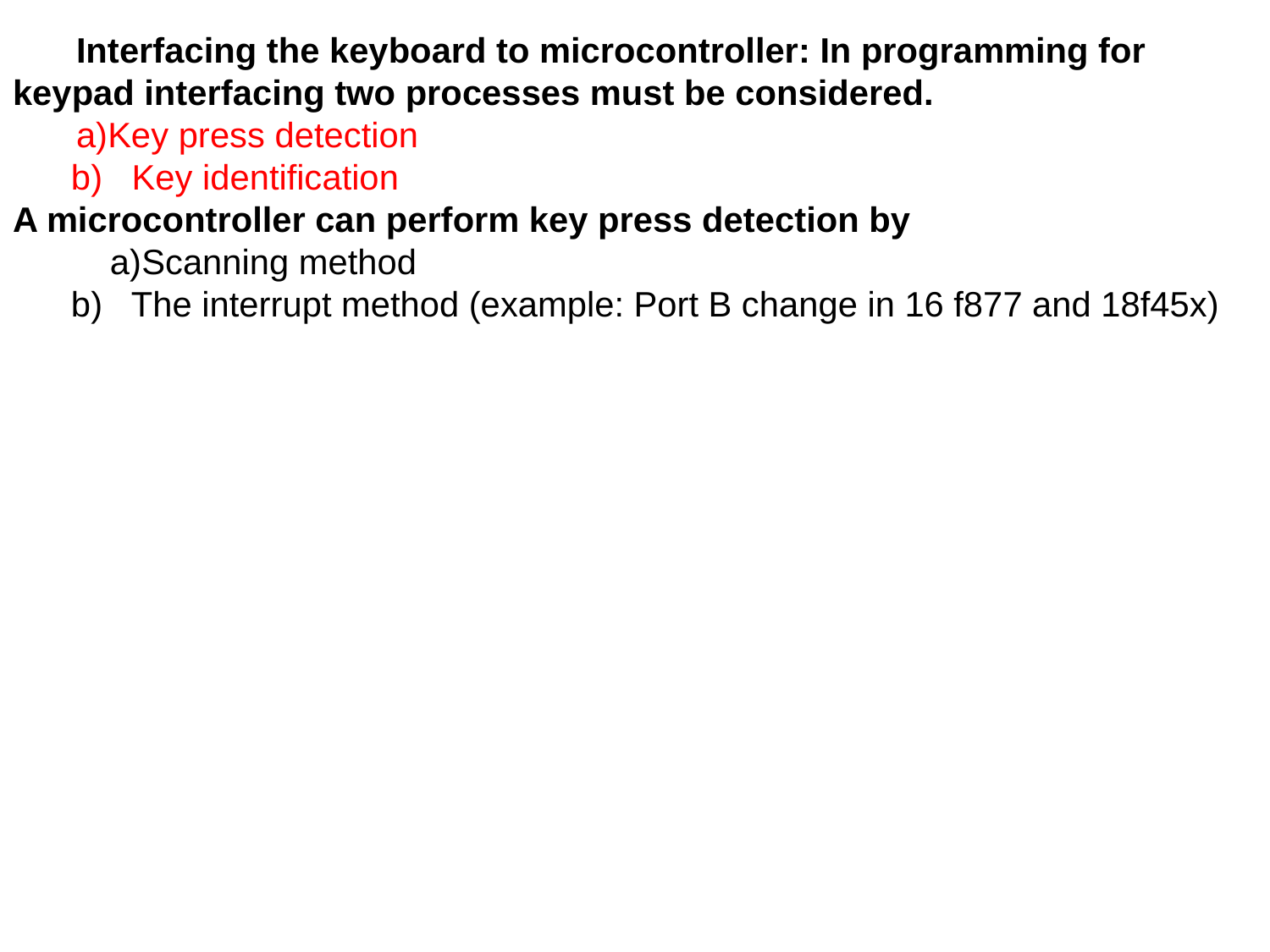

Interfacing the keyboard to microcontroller: In programming for keypad interfacing two processes must be considered.
Key press detection
      b)   Key identification
A microcontroller can perform key press detection by
          a)Scanning method
      b)   The interrupt method (example: Port B change in 16 f877 and 18f45x)